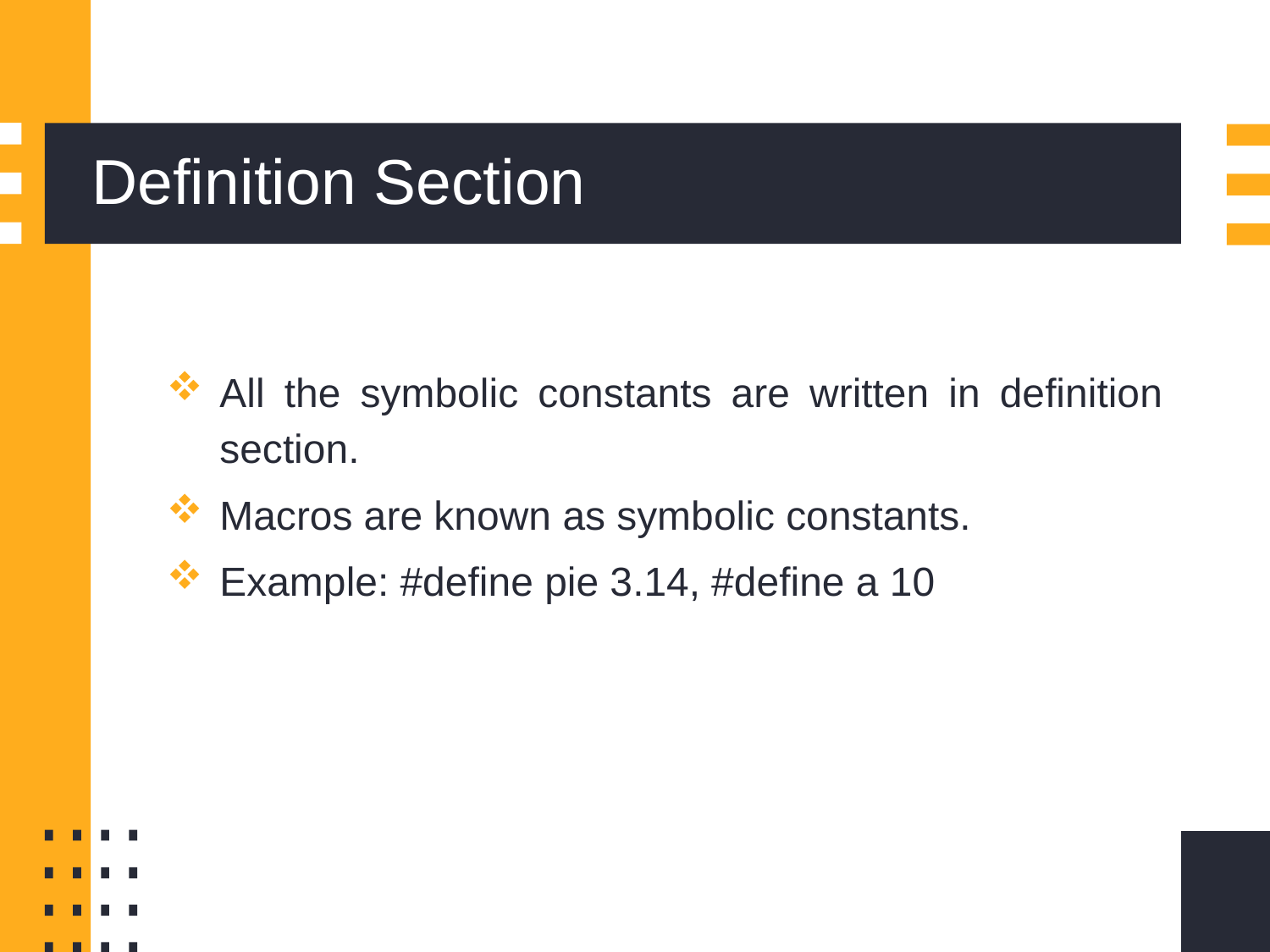

# Definition Section
All the symbolic constants are written in definition section.
Macros are known as symbolic constants.
Example: #define pie 3.14, #define a 10